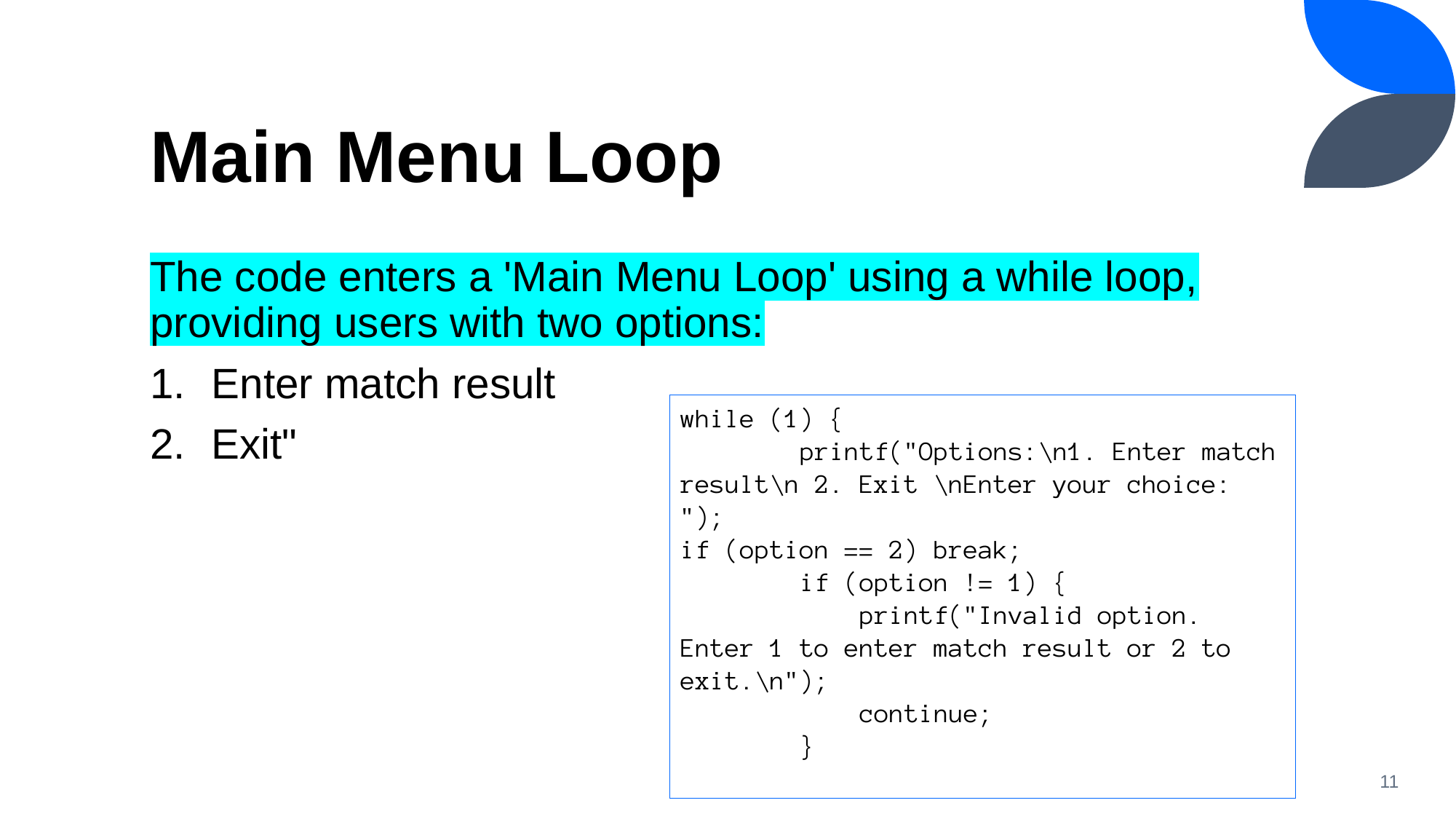

# Main Menu Loop
The code enters a 'Main Menu Loop' using a while loop, providing users with two options:
Enter match result
Exit"
while (1) {
        printf("Options:\n1. Enter match result\n 2. Exit \nEnter your choice: ");
if (option == 2) break;
        if (option != 1) {
            printf("Invalid option. Enter 1 to enter match result or 2 to exit.\n");
            continue;
        }

11